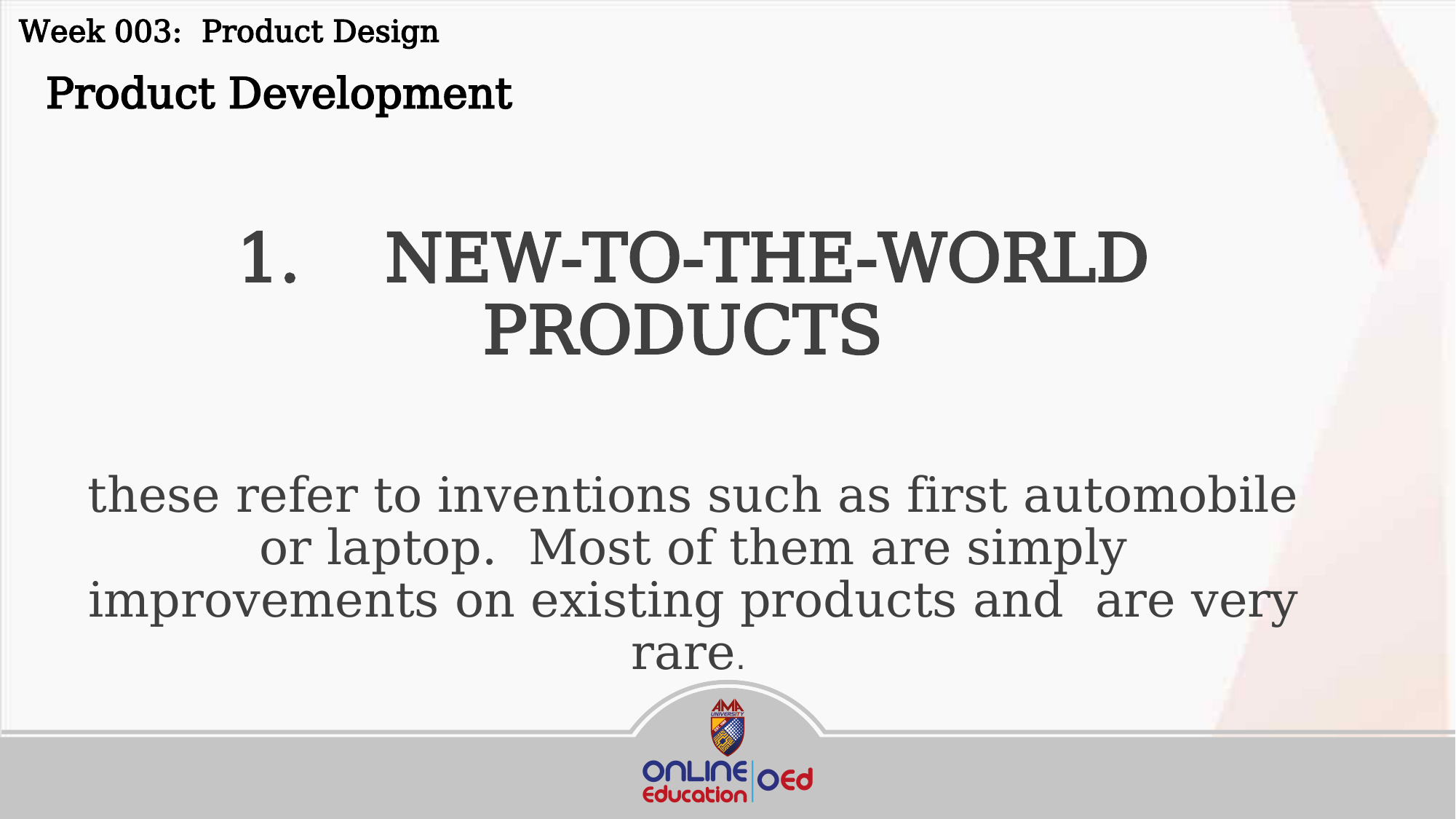

Week 003:  Product Design
  Product Development
1.    NEW-TO-THE-WORLD PRODUCTS

these refer to inventions such as first automobile or laptop.  Most of them are simply improvements on existing products and  are very rare.